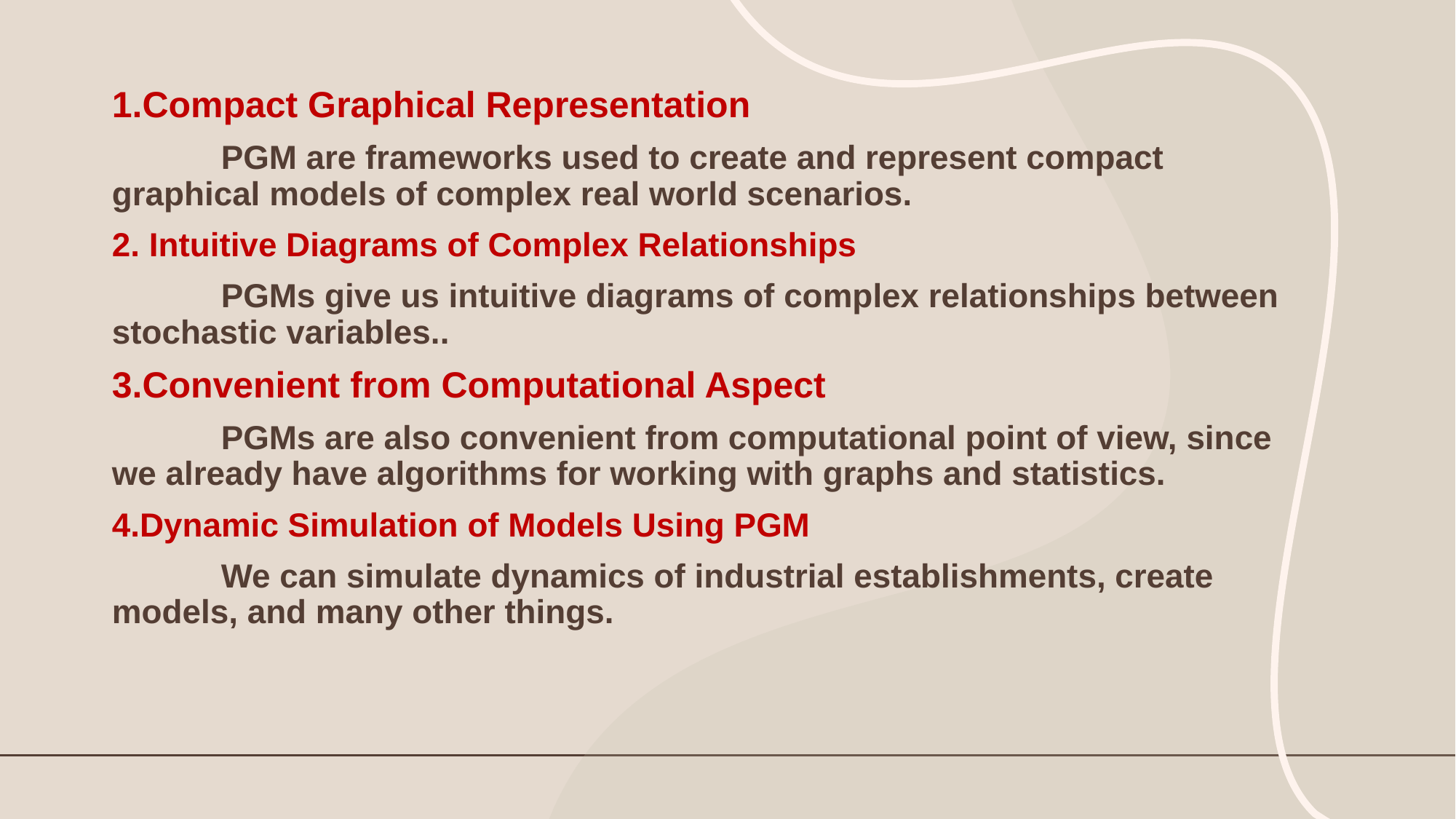

1.Compact Graphical Representation
	PGM are frameworks used to create and represent compact graphical models of complex real world scenarios.
2. Intuitive Diagrams of Complex Relationships
	PGMs give us intuitive diagrams of complex relationships between stochastic variables..
3.Convenient from Computational Aspect
	PGMs are also convenient from computational point of view, since we already have algorithms for working with graphs and statistics.
4.Dynamic Simulation of Models Using PGM
	We can simulate dynamics of industrial establishments, create models, and many other things.

24